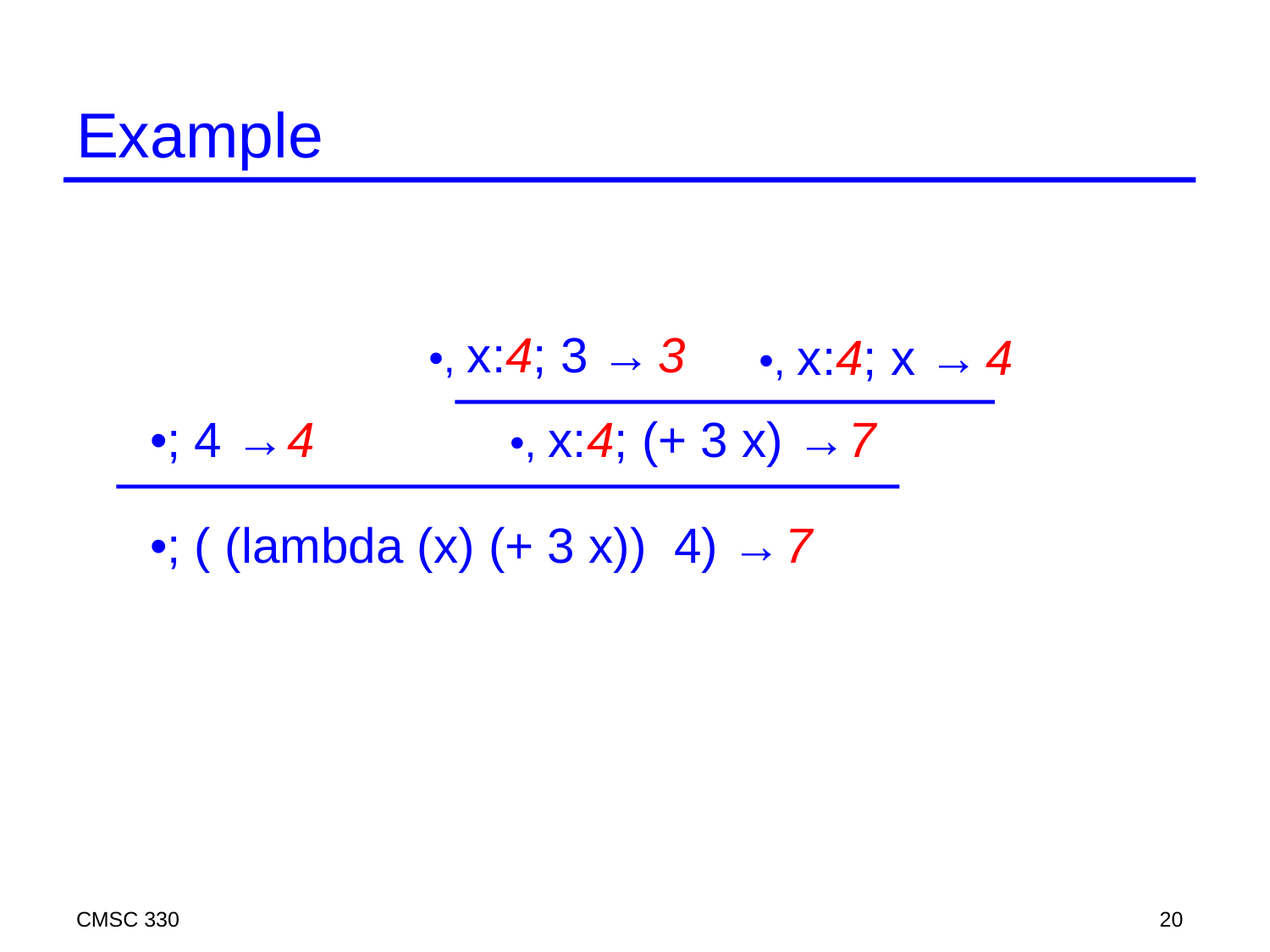

# Example
•, x:4; 3 →
3
•, x:4; x →
4
•; 4 →
4

•, x:4; (+ 3 x) →
7

•; ( (lambda (x) (+ 3 x))  4) →
7
CMSC 330
20